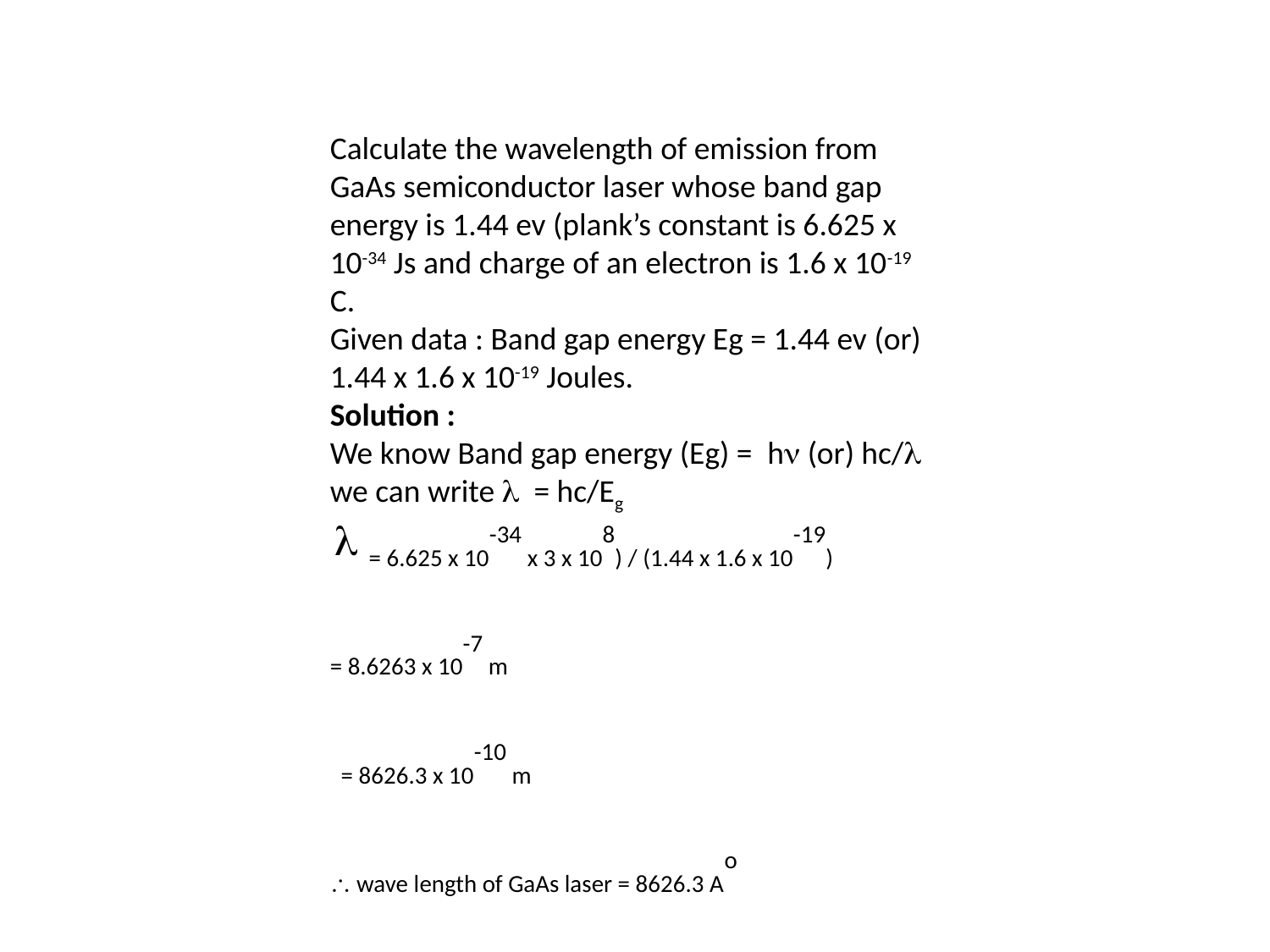

Calculate the wavelength of emission from GaAs semiconductor laser whose band gap energy is 1.44 ev (plank’s constant is 6.625 x 10-34 Js and charge of an electron is 1.6 x 10-19 C.
Given data : Band gap energy Eg = 1.44 ev (or) 1.44 x 1.6 x 10-19 Joules.
Solution :
We know Band gap energy (Eg) =  hν (or) hc/λ
we can write λ  = hc/Eg
 λ  = 6.625 x 10-34 x 3 x 108) / (1.44 x 1.6 x 10-19)
= 8.6263 x 10-7 m
  = 8626.3 x 10-10 m
∴ wave length of GaAs laser = 8626.3 Ao